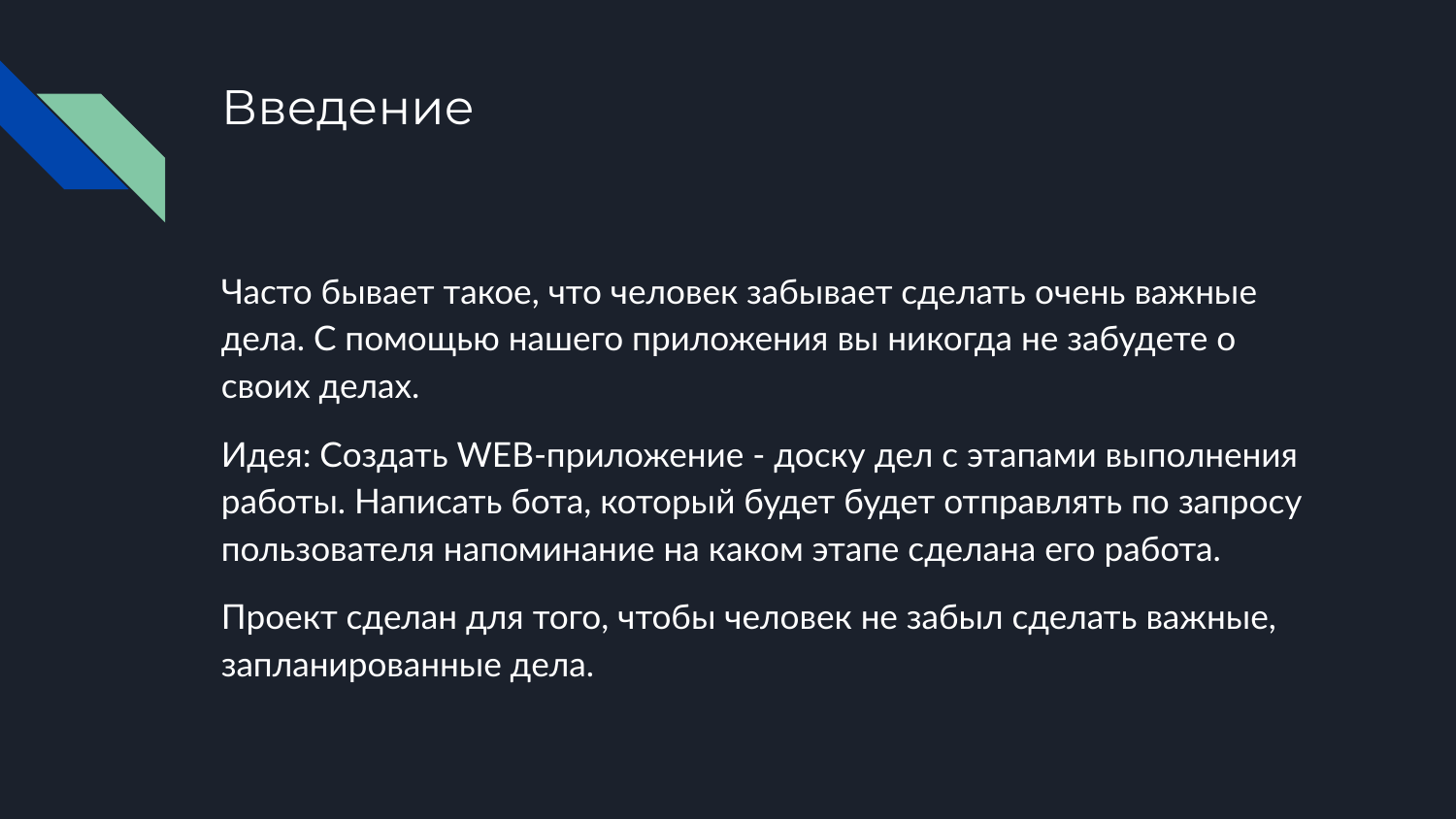

# Введение
Часто бывает такое, что человек забывает сделать очень важные дела. С помощью нашего приложения вы никогда не забудете о своих делах.
Идея: Создать WEB-приложение - доску дел с этапами выполнения работы. Написать бота, который будет будет отправлять по запросу  пользователя напоминание на каком этапе сделана его работа.
Проект сделан для того, чтобы человек не забыл сделать важные, запланированные дела.